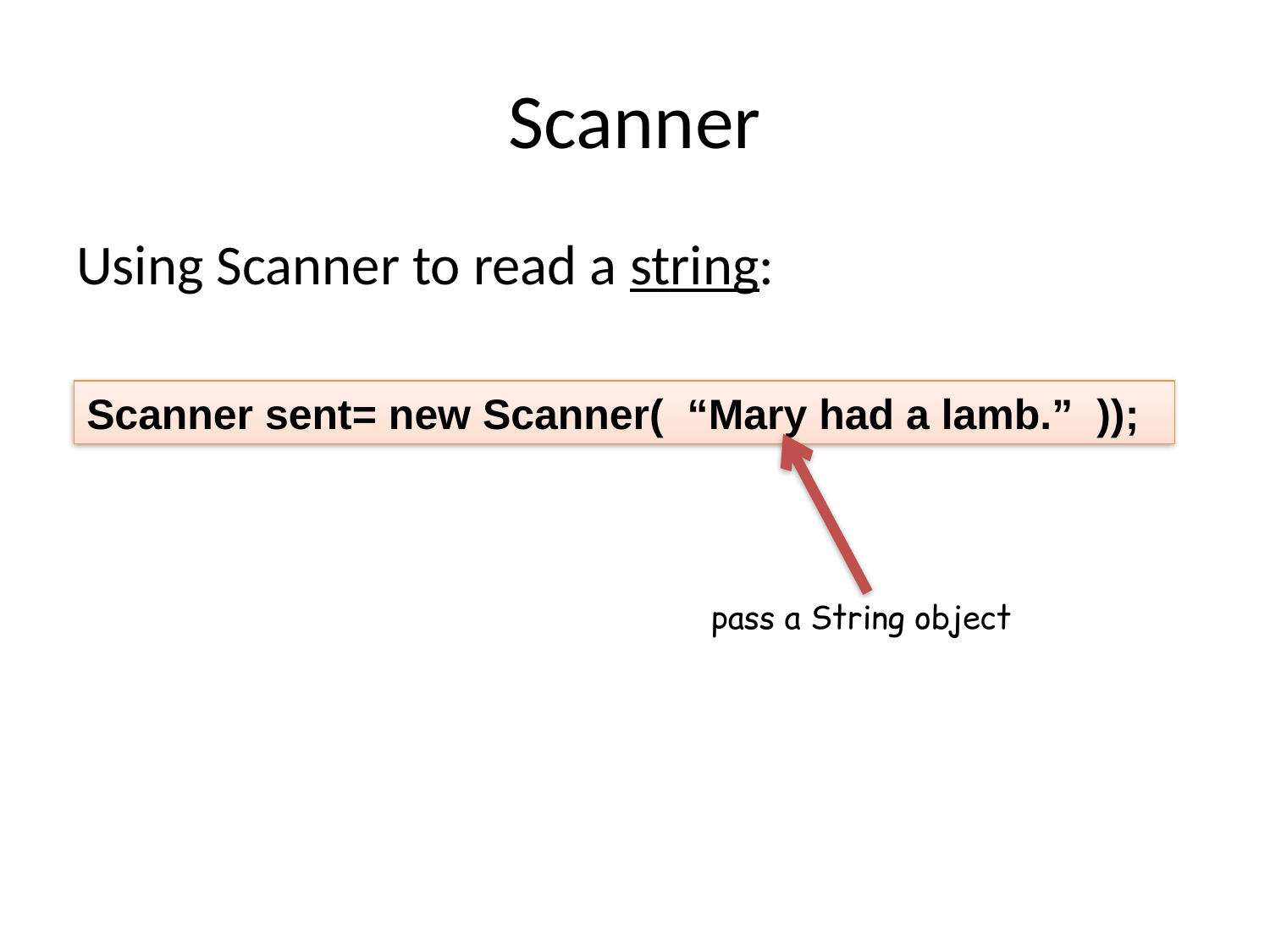

# Scanner
Using Scanner to read a string:
Scanner sent= new Scanner(  “Mary had a lamb.”  ));
pass a String object